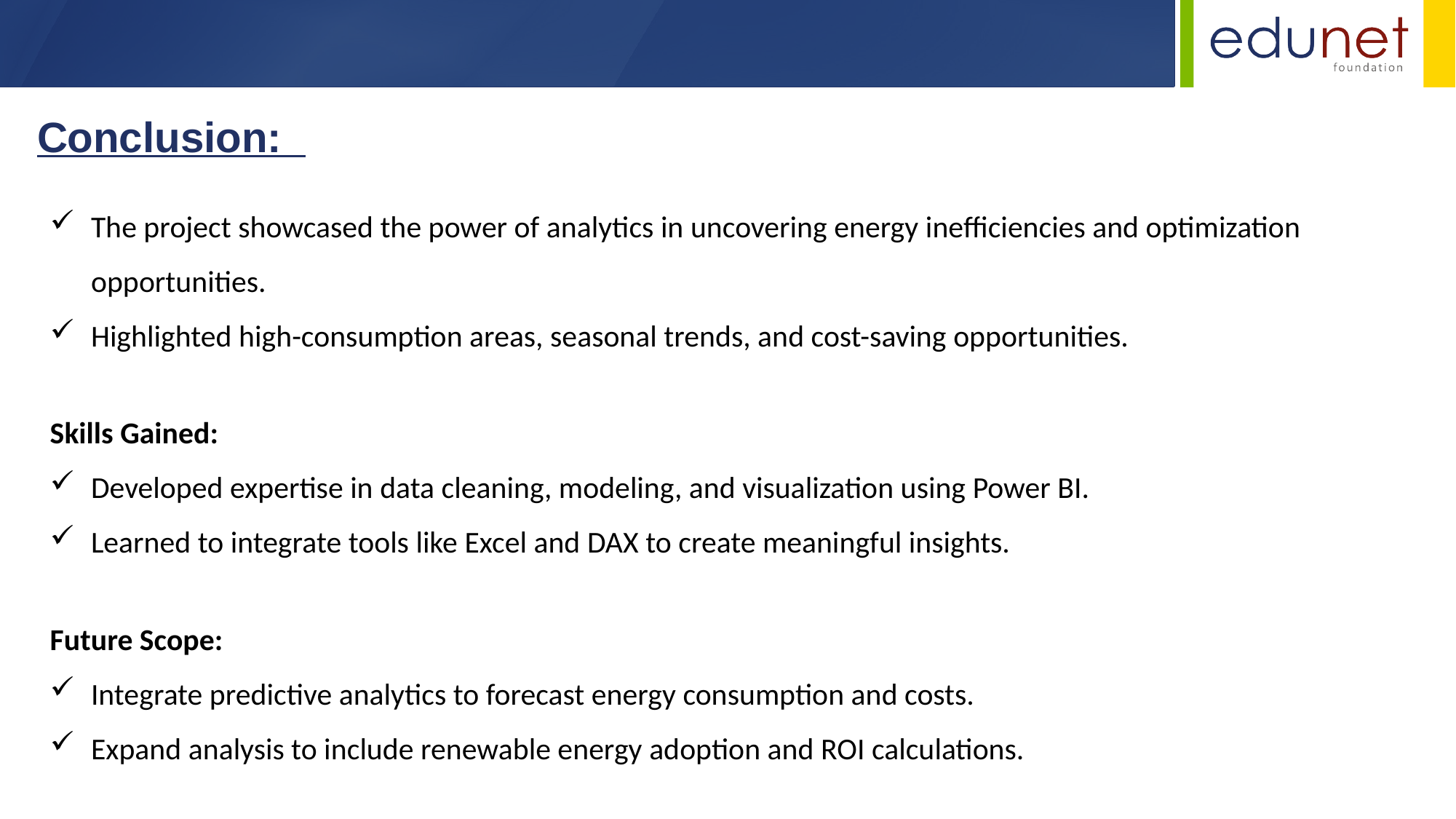

Conclusion:
The project showcased the power of analytics in uncovering energy inefficiencies and optimization opportunities.
Highlighted high-consumption areas, seasonal trends, and cost-saving opportunities.
Skills Gained:
Developed expertise in data cleaning, modeling, and visualization using Power BI.
Learned to integrate tools like Excel and DAX to create meaningful insights.
Future Scope:
Integrate predictive analytics to forecast energy consumption and costs.
Expand analysis to include renewable energy adoption and ROI calculations.